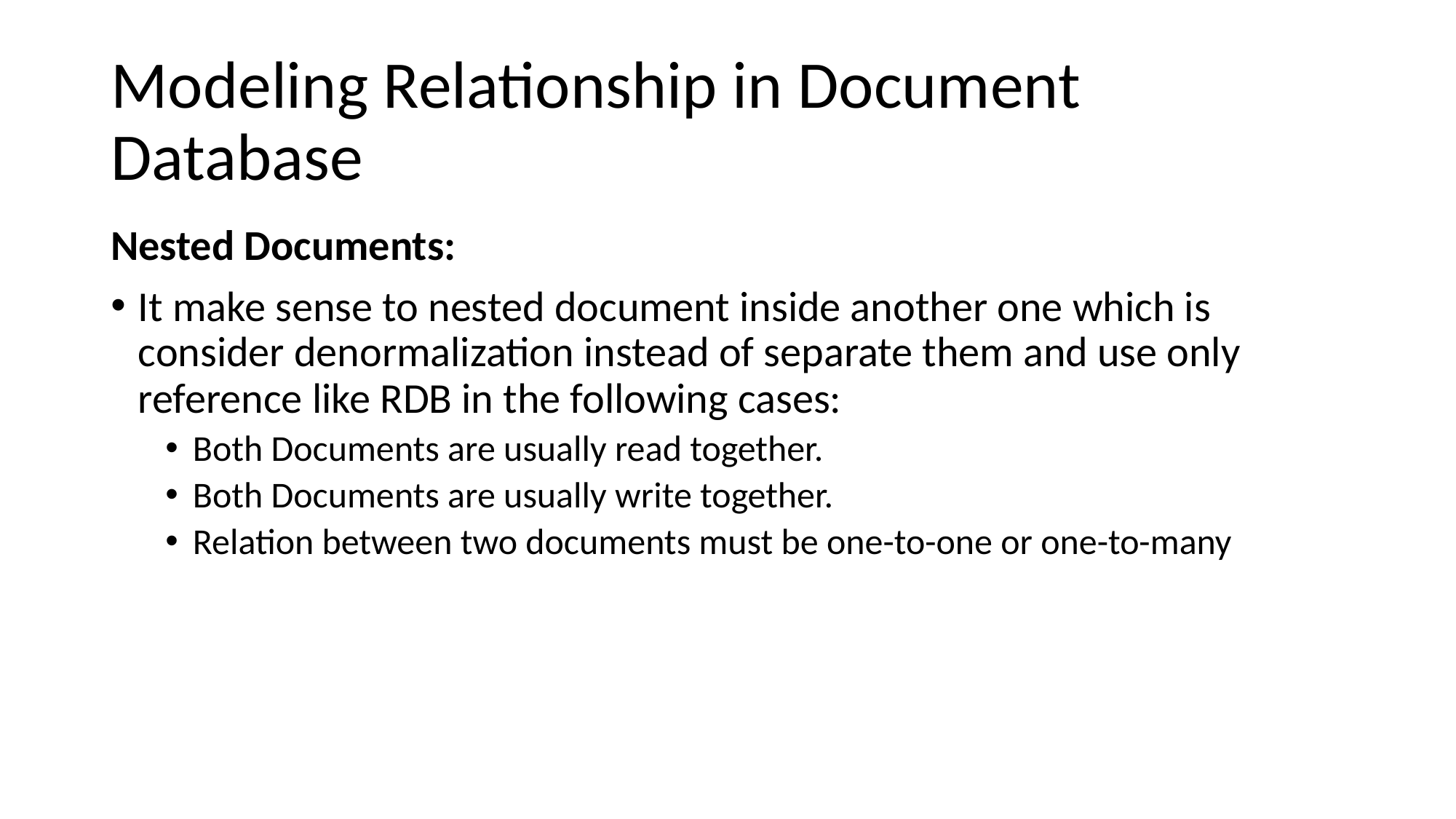

# Modeling Relationship in Document Database
Nested Documents:
It make sense to nested document inside another one which is consider denormalization instead of separate them and use only reference like RDB in the following cases:
Both Documents are usually read together.
Both Documents are usually write together.
Relation between two documents must be one-to-one or one-to-many